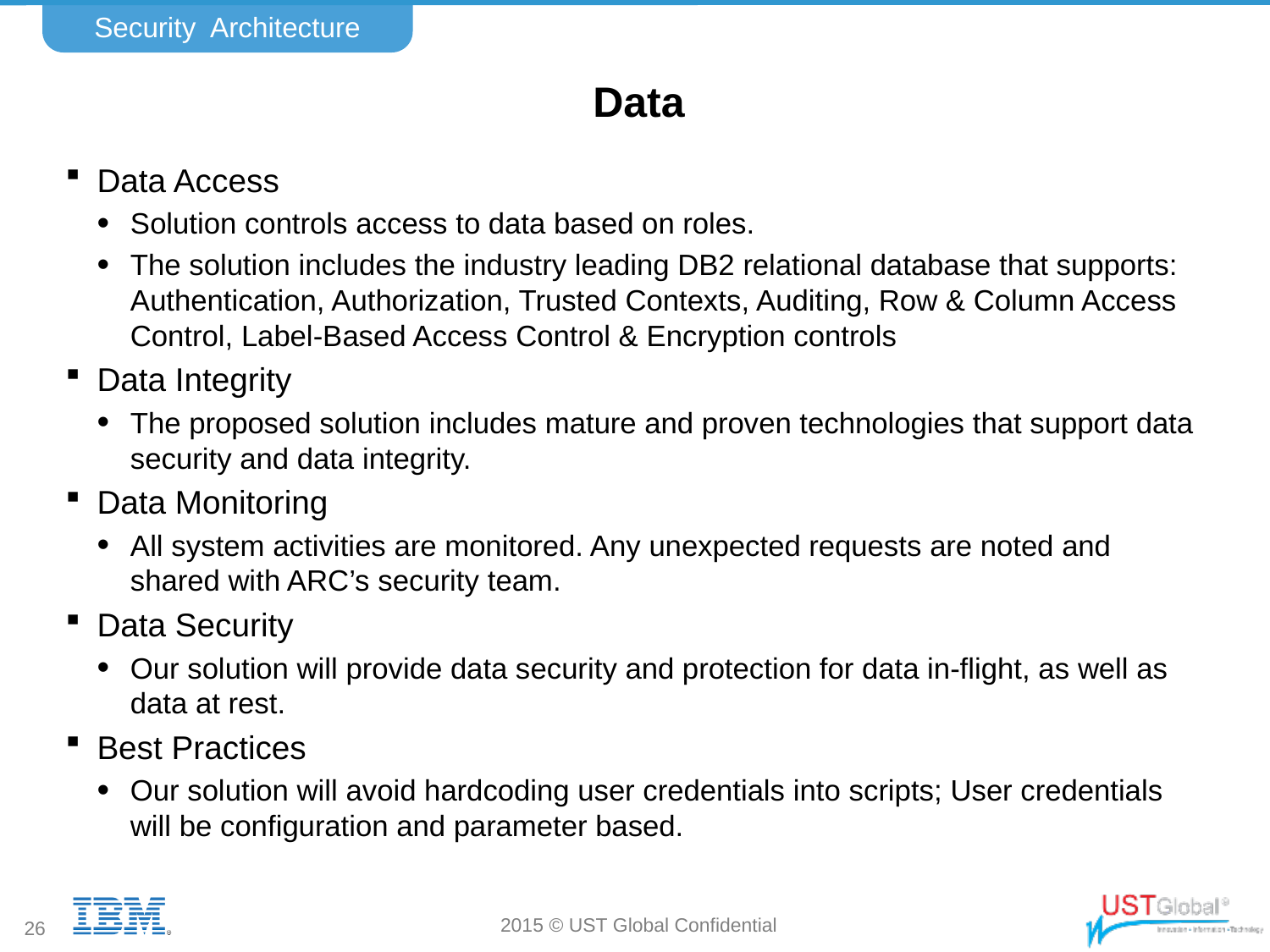

Security  Architecture
# Data
Data Access
Solution controls access to data based on roles.
The solution includes the industry leading DB2 relational database that supports:  Authentication, Authorization, Trusted Contexts, Auditing, Row & Column Access Control, Label-Based Access Control & Encryption controls
Data Integrity
The proposed solution includes mature and proven technologies that support data security and data integrity.
Data Monitoring
All system activities are monitored. Any unexpected requests are noted and shared with ARC’s security team.
Data Security
Our solution will provide data security and protection for data in-flight, as well as data at rest.
Best Practices
Our solution will avoid hardcoding user credentials into scripts; User credentials will be configuration and parameter based.

26